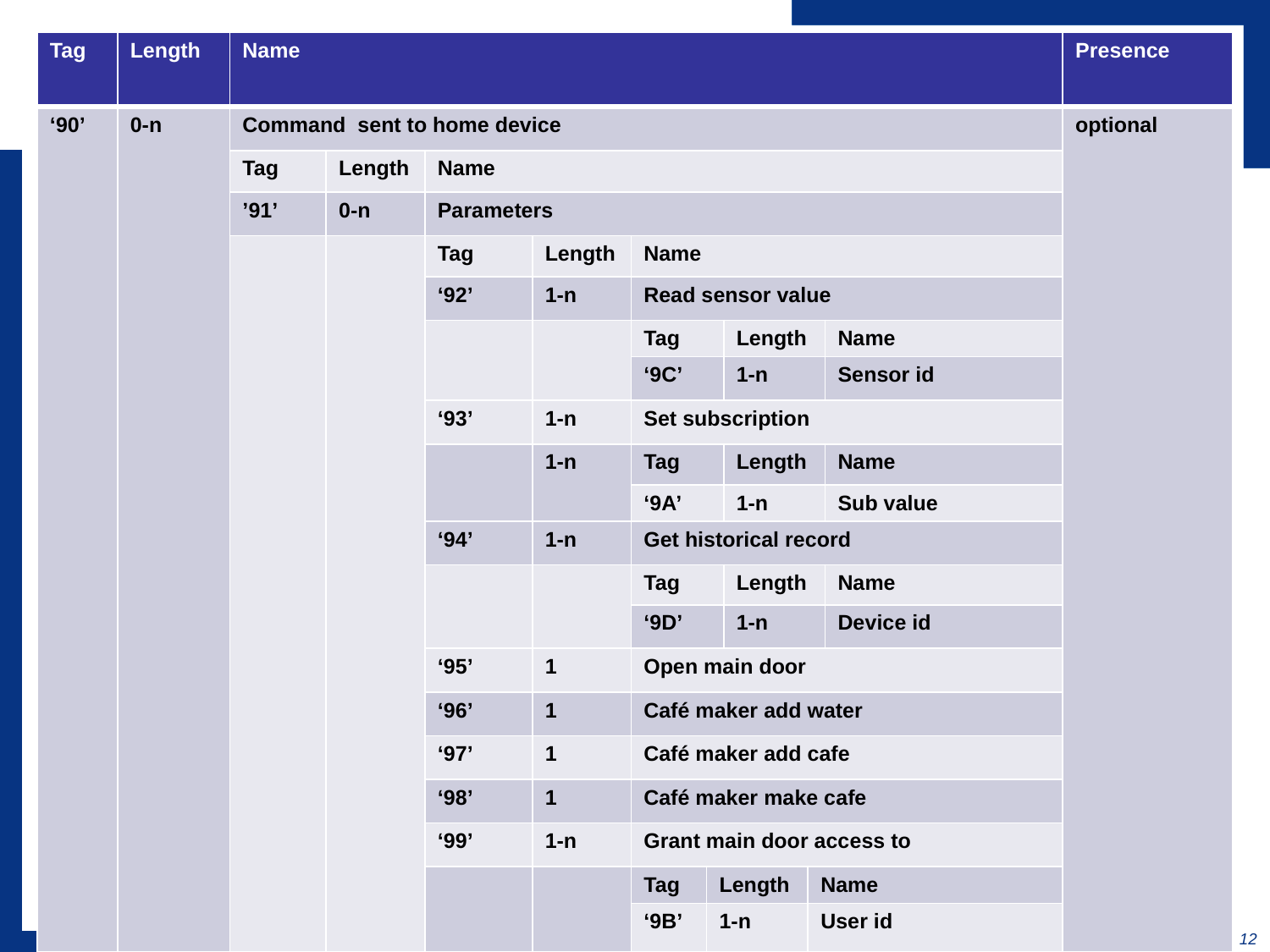

# Command TLV
| Tag | Length | Name |  |  |  |  |  |  |  |  | Presence |
| --- | --- | --- | --- | --- | --- | --- | --- | --- | --- | --- | --- |
| ‘90’ | 0-n | Command sent to home device |  |  |  |  |  |  |  |  | optional |
|  |  | Tag | Length | Name |  |  |  |  |  |  |  |
|  |  | ’91’ | 0-n | Parameters |  |  |  |  |  |  |  |
|  |  |  |  | Tag | Length | Name |  |  |  |  |  |
|  |  |  |  | ‘92’ | 1-n | Read sensor value |  |  |  |  |  |
|  |  |  |  |  |  | Tag |  | Length |  | Name |  |
|  |  |  |  |  |  | ‘9C’ |  | 1-n |  | Sensor id |  |
|  |  |  |  | ‘93’ | 1-n | Set subscription |  |  |  |  |  |
|  |  |  |  |  | 1-n | Tag |  | Length |  | Name |  |
|  |  |  |  |  |  | ‘9A’ |  | 1-n |  | Sub value |  |
|  |  |  |  | ‘94’ | 1-n | Get historical record |  |  |  |  |  |
|  |  |  |  |  |  | Tag |  | Length |  | Name |  |
|  |  |  |  |  |  | ‘9D’ |  | 1-n |  | Device id |  |
|  |  |  |  | ‘95’ | 1 | Open main door |  |  |  |  |  |
|  |  |  |  | ‘96’ | 1 | Café maker add water |  |  |  |  |  |
|  |  |  |  | ‘97’ | 1 | Café maker add cafe |  |  |  |  |  |
|  |  |  |  | ‘98’ | 1 | Café maker make cafe |  |  |  |  |  |
|  |  |  |  | ‘99’ | 1-n | Grant main door access to |  |  |  |  |  |
|  |  |  |  |  |  | Tag | Length |  | Name |  |  |
|  |  |  |  |  |  | ‘9B’ | 1-n |  | User id |  |  |
|  |  |  |  |
| --- | --- | --- | --- |
|  |  |  |  |
12
OPC UA on Secure Device Yuankui Wang
August 31, 2014